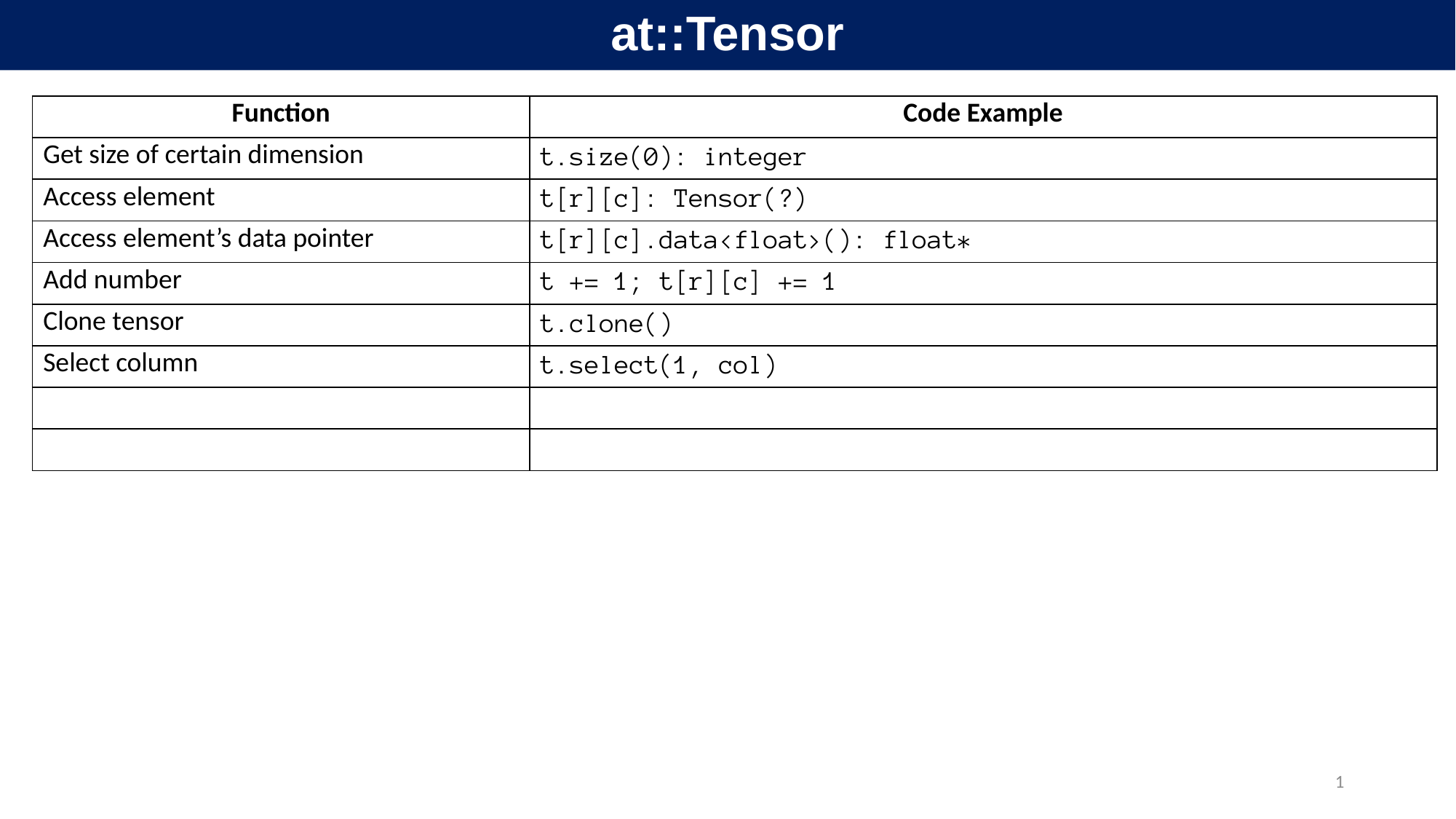

# at::Tensor
| Function | Code Example |
| --- | --- |
| Get size of certain dimension | t.size(0): integer |
| Access element | t[r][c]: Tensor(?) |
| Access element’s data pointer | t[r][c].data<float>(): float\* |
| Add number | t += 1; t[r][c] += 1 |
| Clone tensor | t.clone() |
| Select column | t.select(1, col) |
|  |  |
|  |  |
1